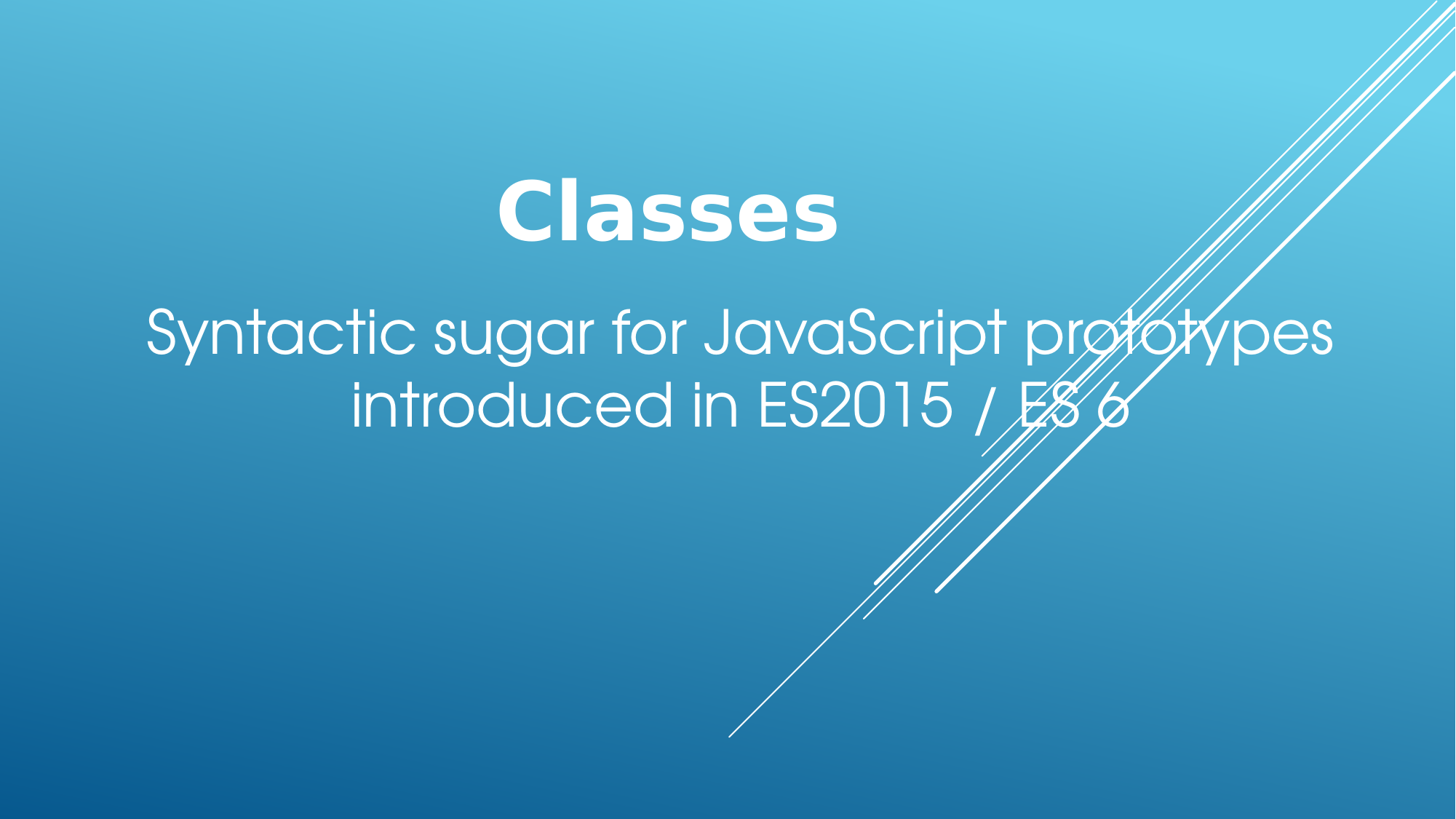

Classes
Syntactic sugar for JavaScript prototypes introduced in ES2015 / ES 6